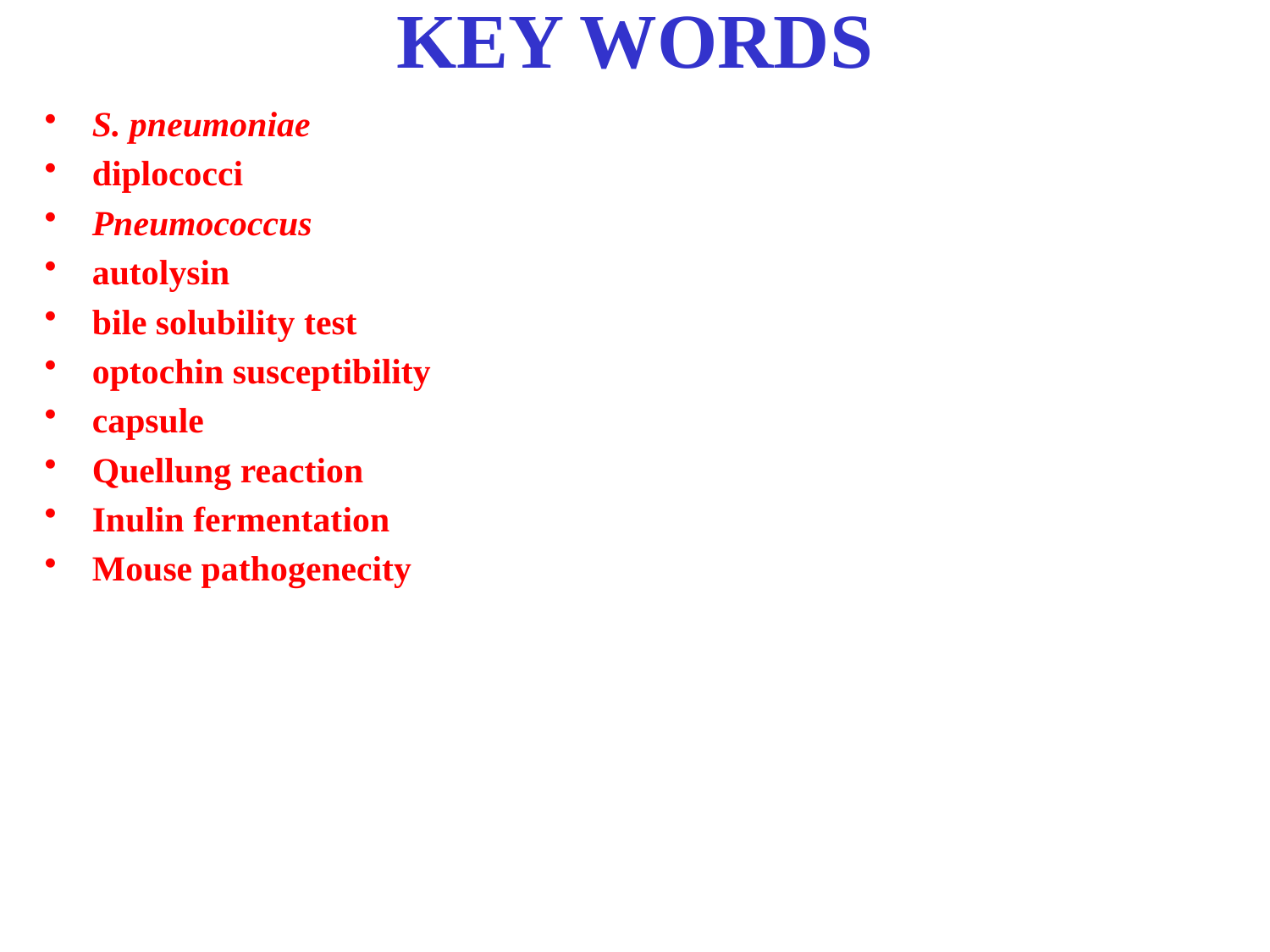

# KEY WORDS

S. pneumoniae
diplococci
Pneumococcus
autolysin
bile solubility test
optochin susceptibility
capsule
Quellung reaction
Inulin fermentation
Mouse pathogenecity